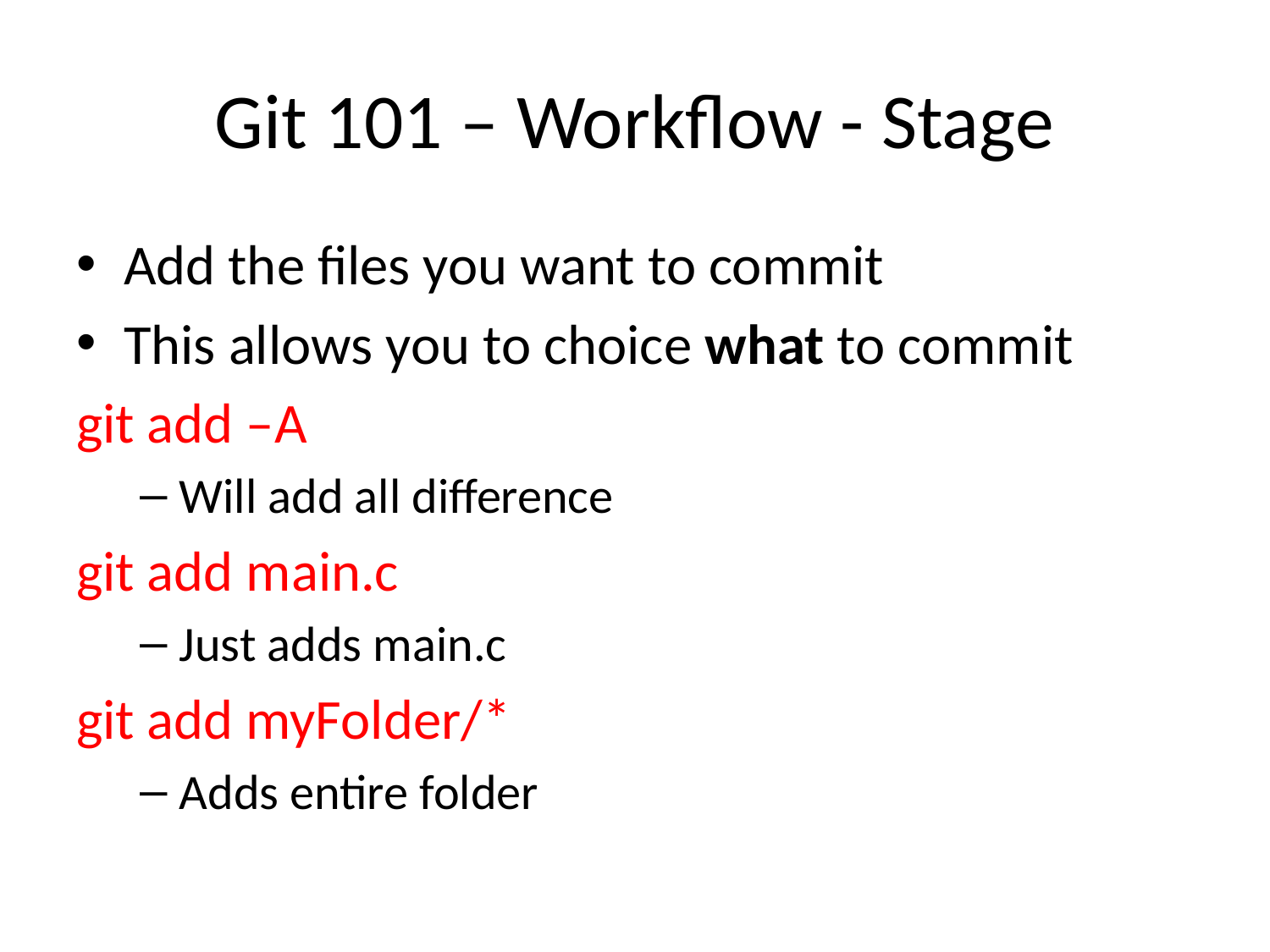

# Git 101 – Workflow - Stage
Add the files you want to commit
This allows you to choice what to commit
git add –A
Will add all difference
git add main.c
Just adds main.c
git add myFolder/*
Adds entire folder